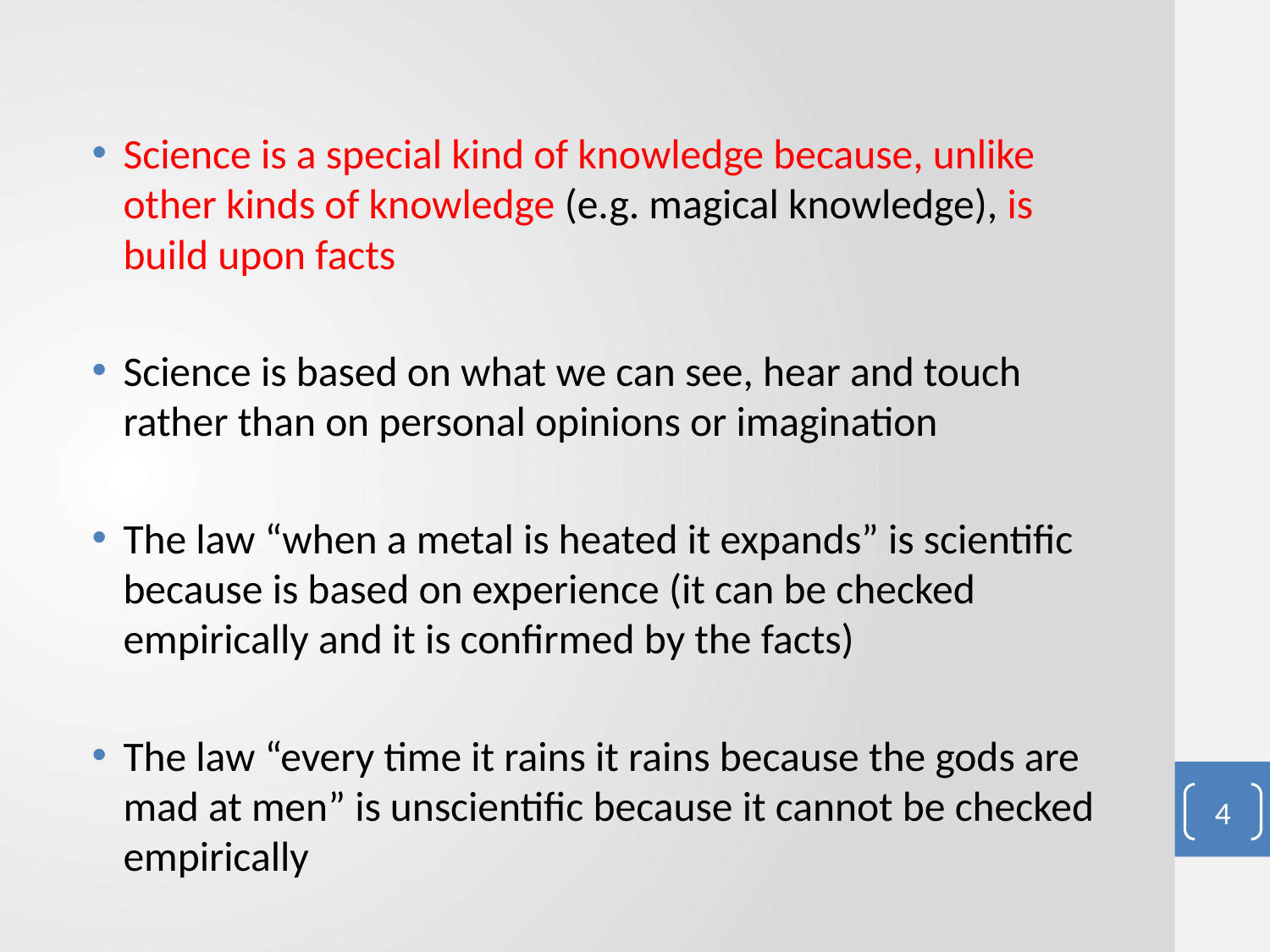

#

Science is a special kind of knowledge because, unlike other kinds of knowledge (e.g. magical knowledge), is build upon facts

Science is based on what we can see, hear and touch rather than on personal opinions or imagination

The law “when a metal is heated it expands” is scientific because is based on experience (it can be checked empirically and it is confirmed by the facts)

The law “every time it rains it rains because the gods are mad at men” is unscientific because it cannot be checked empirically
4